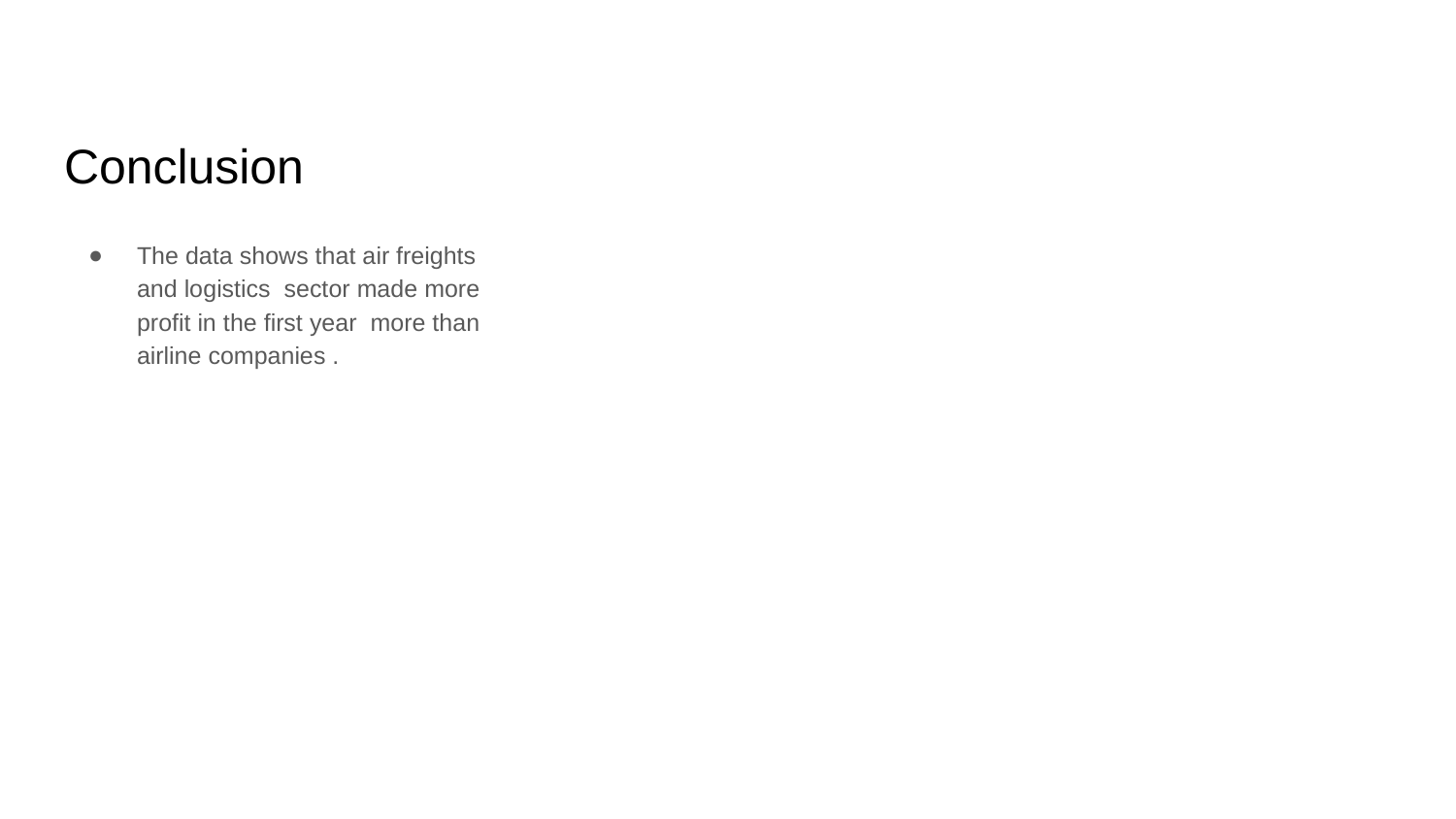

# Conclusion
The data shows that air freights and logistics  sector made more profit in the first year  more than airline companies .